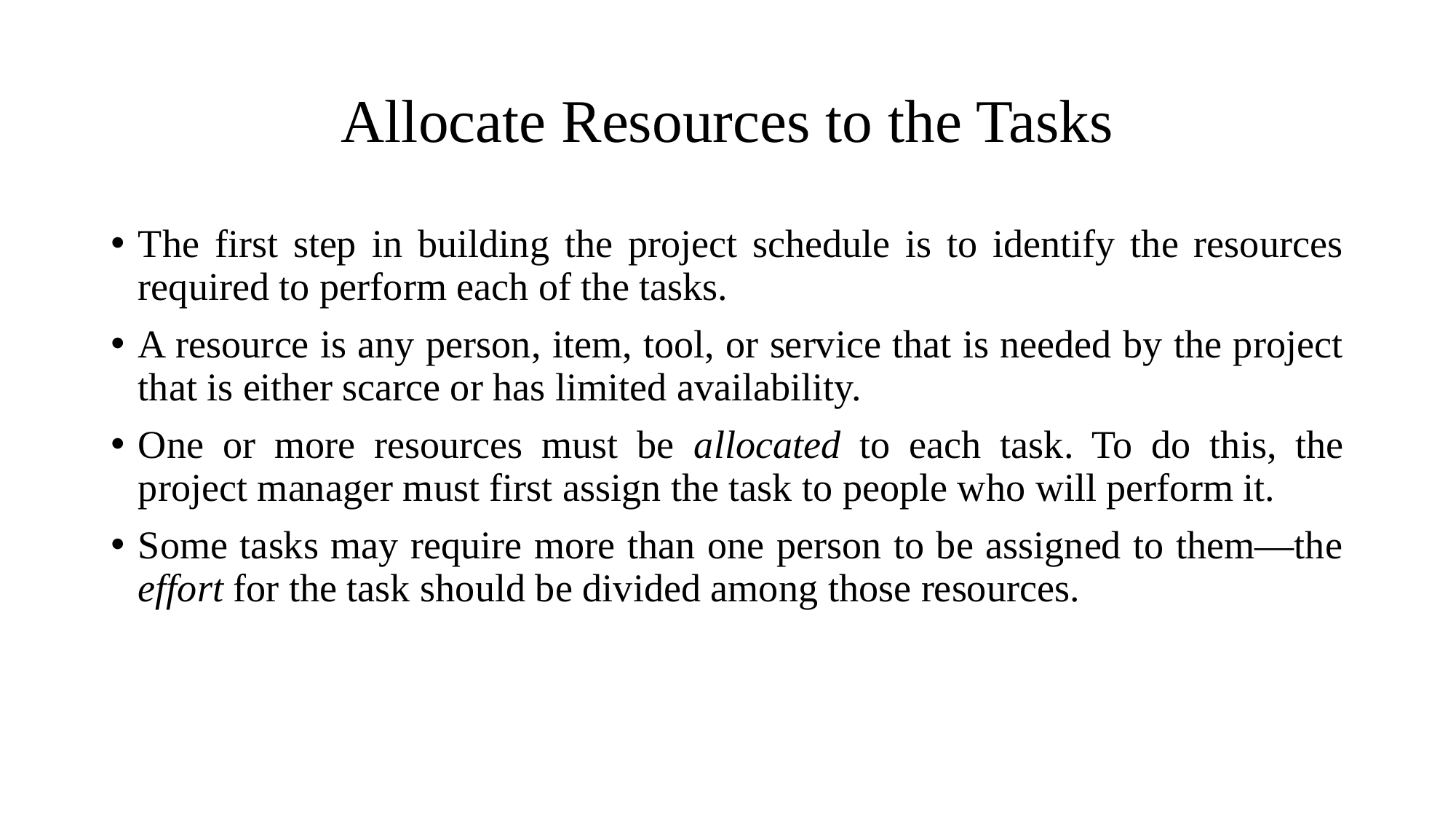

# Allocate Resources to the Tasks
The first step in building the project schedule is to identify the resources required to perform each of the tasks.
A resource is any person, item, tool, or service that is needed by the project that is either scarce or has limited availability.
One or more resources must be allocated to each task. To do this, the project manager must first assign the task to people who will perform it.
Some tasks may require more than one person to be assigned to them—the effort for the task should be divided among those resources.